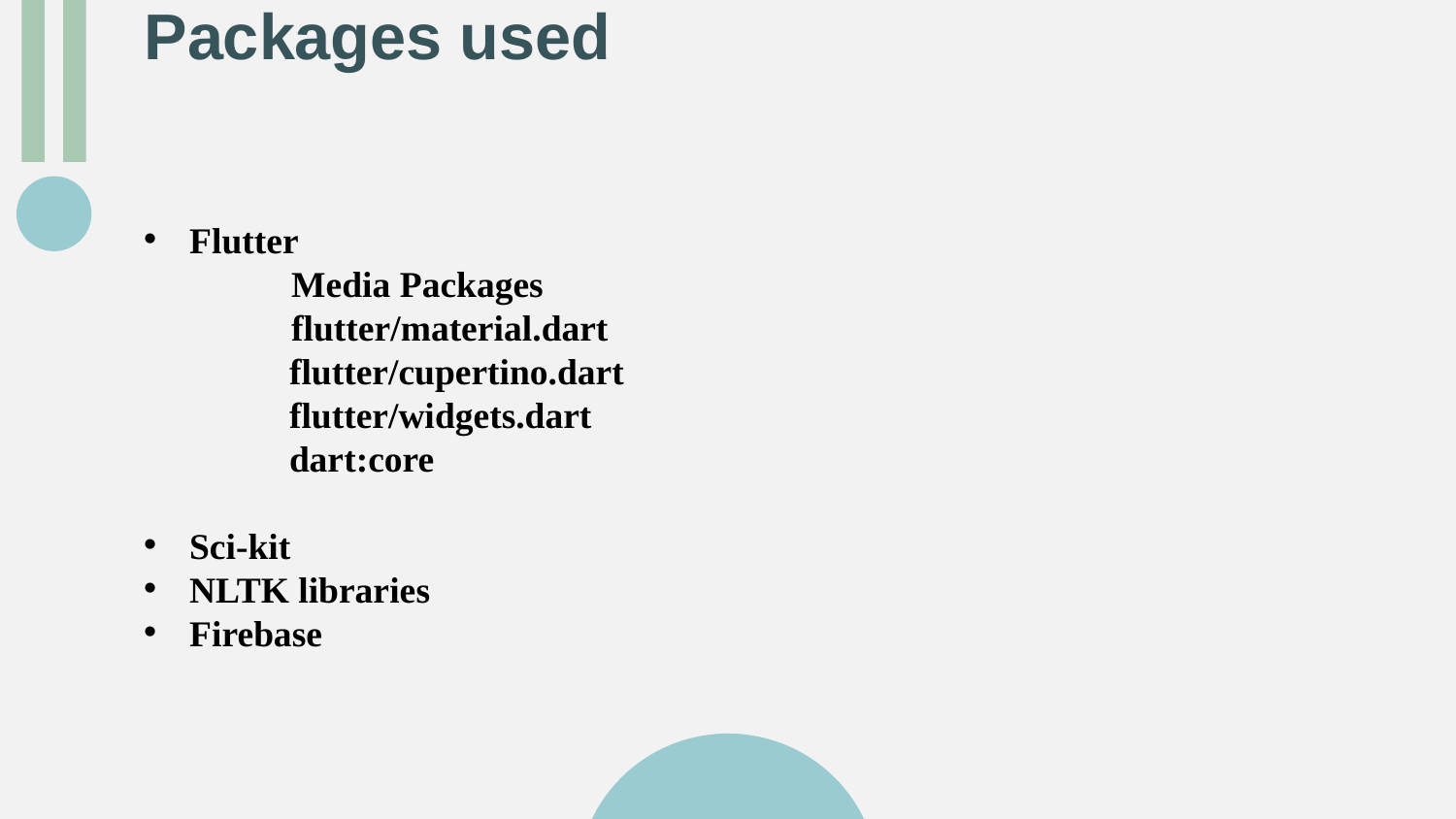

# Packages used

Flutter
                Media Packages
                flutter/material.dart
	flutter/cupertino.dart
	flutter/widgets.dart
 	dart:core

Sci-kit
NLTK libraries
Firebase